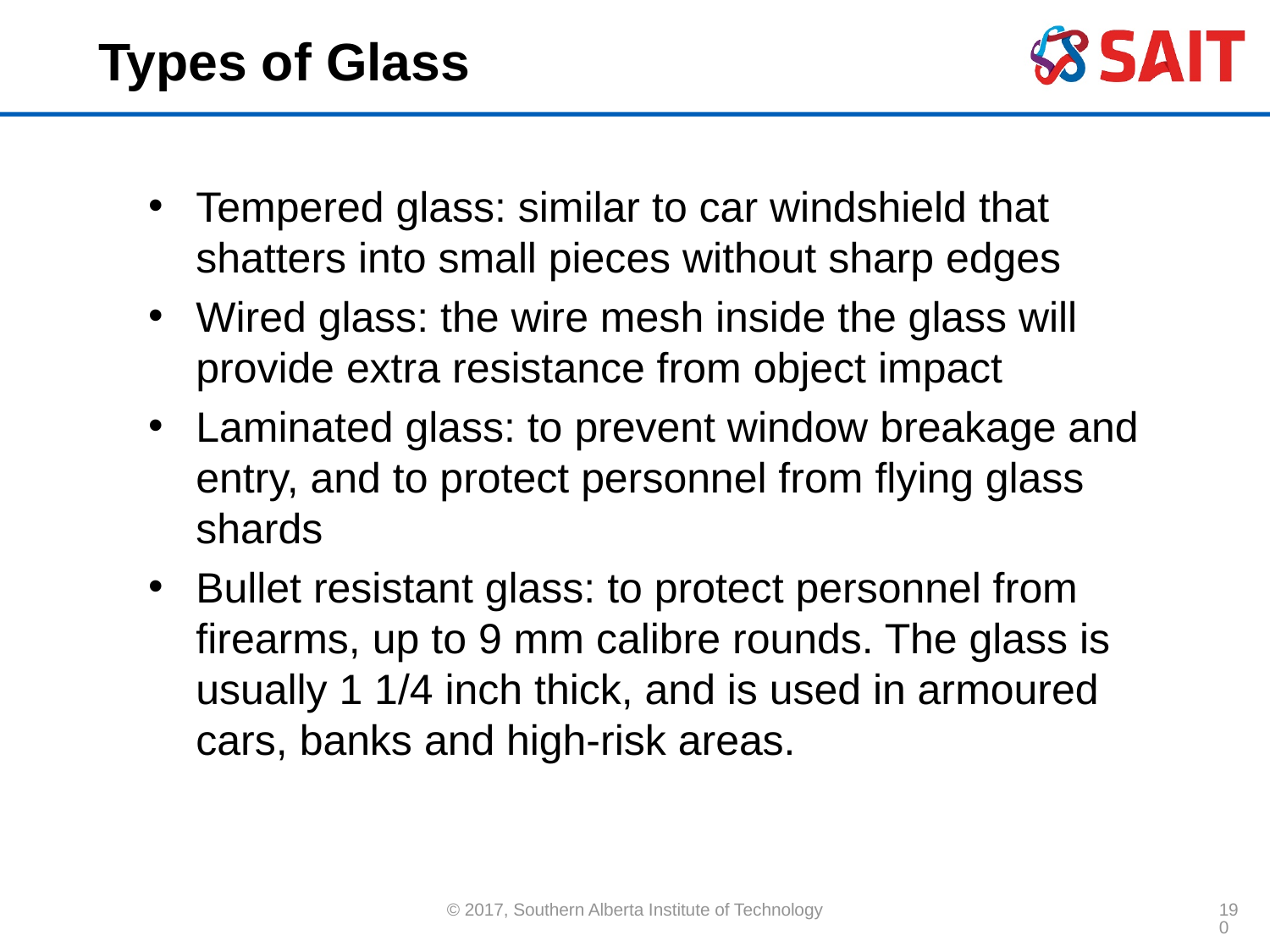

# Types of Glass
Tempered glass: similar to car windshield that shatters into small pieces without sharp edges
Wired glass: the wire mesh inside the glass will provide extra resistance from object impact
Laminated glass: to prevent window breakage and entry, and to protect personnel from flying glass shards
Bullet resistant glass: to protect personnel from firearms, up to 9 mm calibre rounds. The glass is usually 1 1/4 inch thick, and is used in armoured cars, banks and high-risk areas.